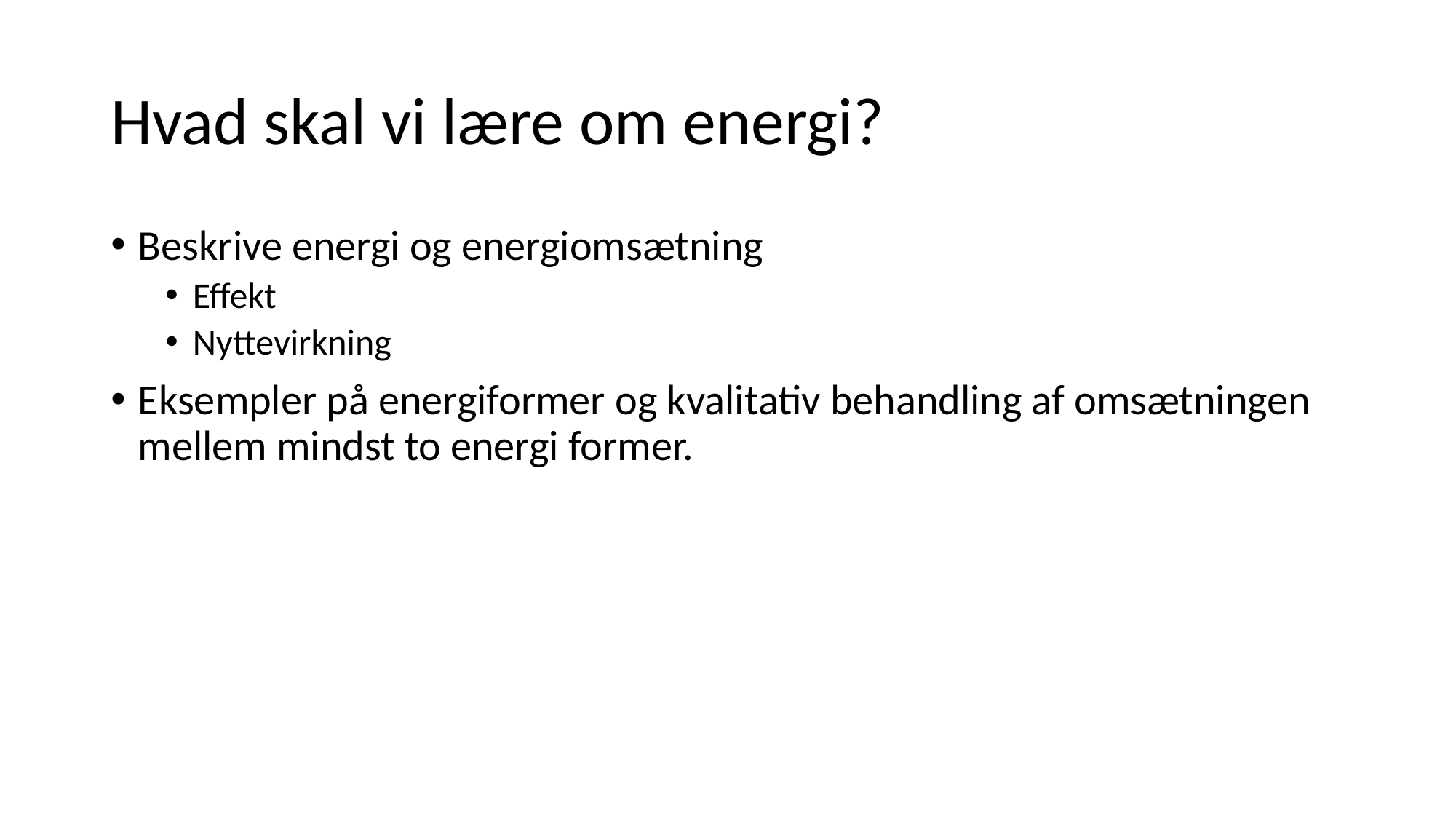

# Hvad skal vi lære om energi?
Beskrive energi og energiomsætning
Effekt
Nyttevirkning
Eksempler på energiformer og kvalitativ behandling af omsætningen mellem mindst to energi former.